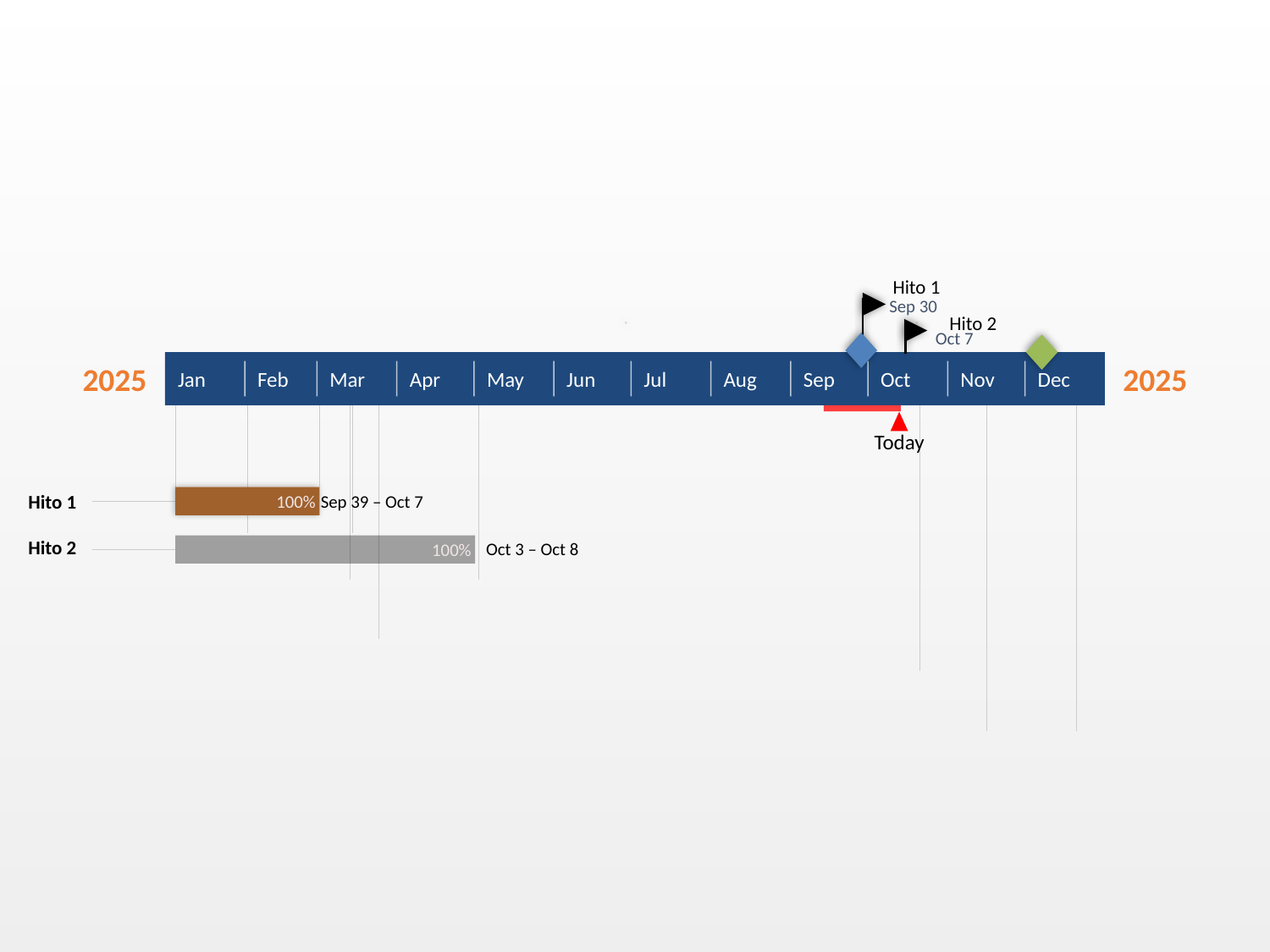

Hito 1

Sep 30
Hito 2

Oct 7

Jan
Feb
Mar
Apr
May
Jun
Jul
Aug
Sep
Oct
Nov
Dec
2025
2025

Today

100%
Hito 1
Sep 39 – Oct 7
Hito 2
100%
Oct 3 – Oct 8